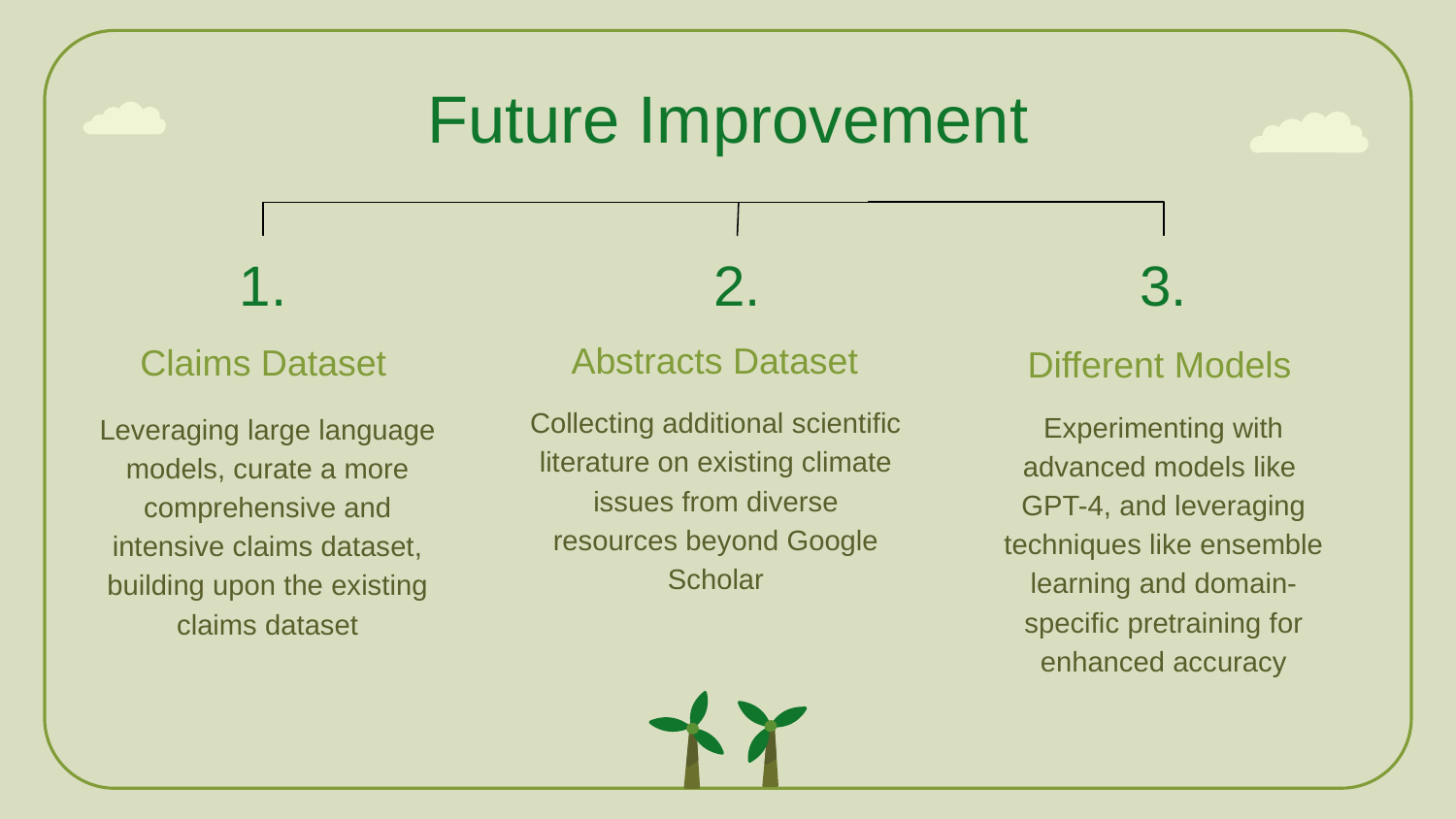

Future Improvement

3.
1.
2.
Abstracts Dataset
Claims Dataset
Different Models
Collecting additional scientific literature on existing climate issues from diverse resources beyond Google Scholar
Experimenting with advanced models like  GPT-4, and leveraging techniques like ensemble learning and domain-specific pretraining for enhanced accuracy

Leveraging large language models, curate a more comprehensive and intensive claims dataset, building upon the existing claims dataset